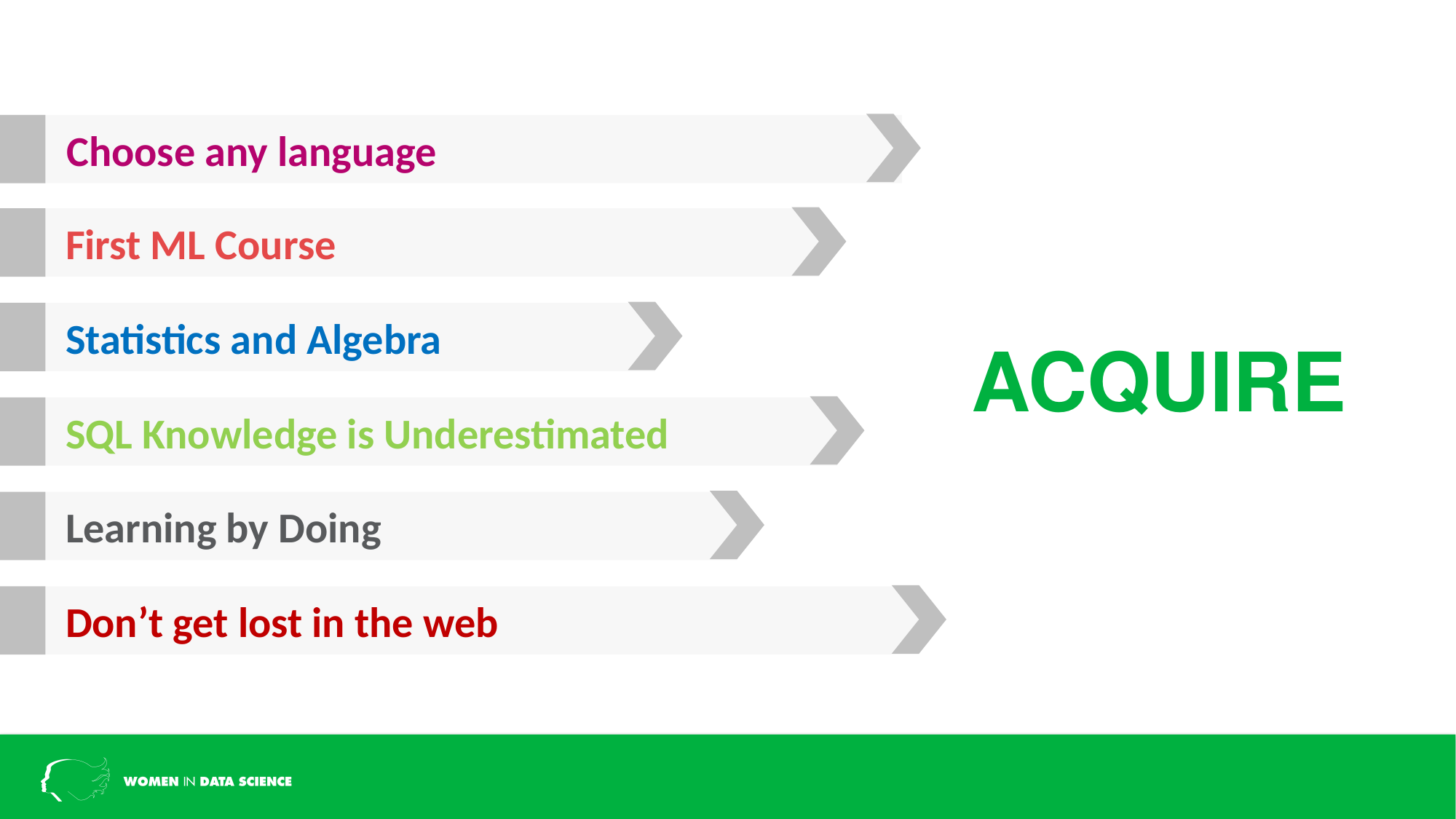

Choose any language

First ML Course

Statistics and Algebra

# ACQUIRE

SQL Knowledge is Underestimated

Learning by Doing

Don’t get lost in the web